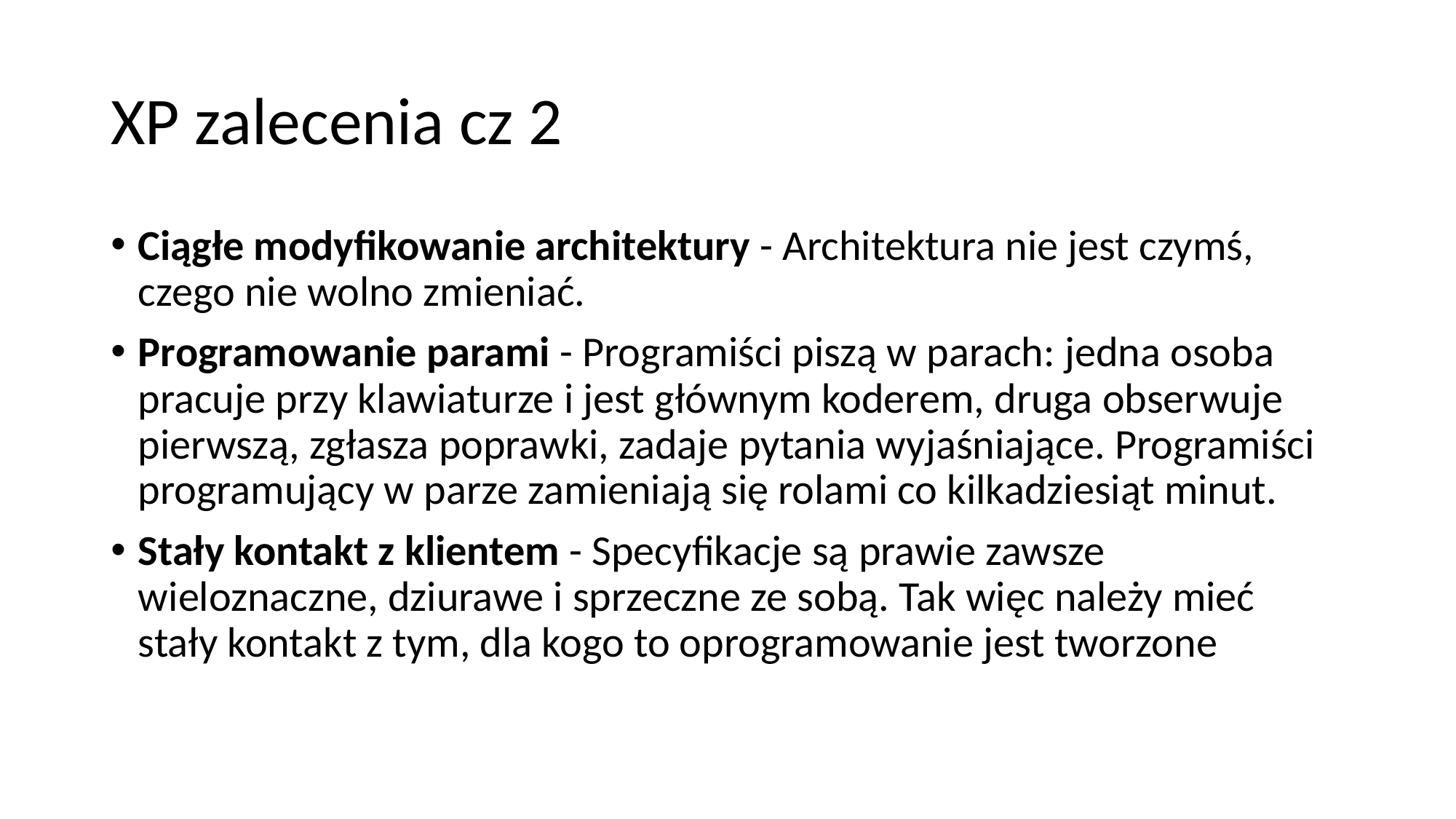

# XP zalecenia cz 2
Ciągłe modyfikowanie architektury - Architektura nie jest czymś, czego nie wolno zmieniać.
Programowanie parami - Programiści piszą w parach: jedna osoba pracuje przy klawiaturze i jest głównym koderem, druga obserwuje pierwszą, zgłasza poprawki, zadaje pytania wyjaśniające. Programiści programujący w parze zamieniają się rolami co kilkadziesiąt minut.
Stały kontakt z klientem - Specyfikacje są prawie zawsze wieloznaczne, dziurawe i sprzeczne ze sobą. Tak więc należy mieć stały kontakt z tym, dla kogo to oprogramowanie jest tworzone